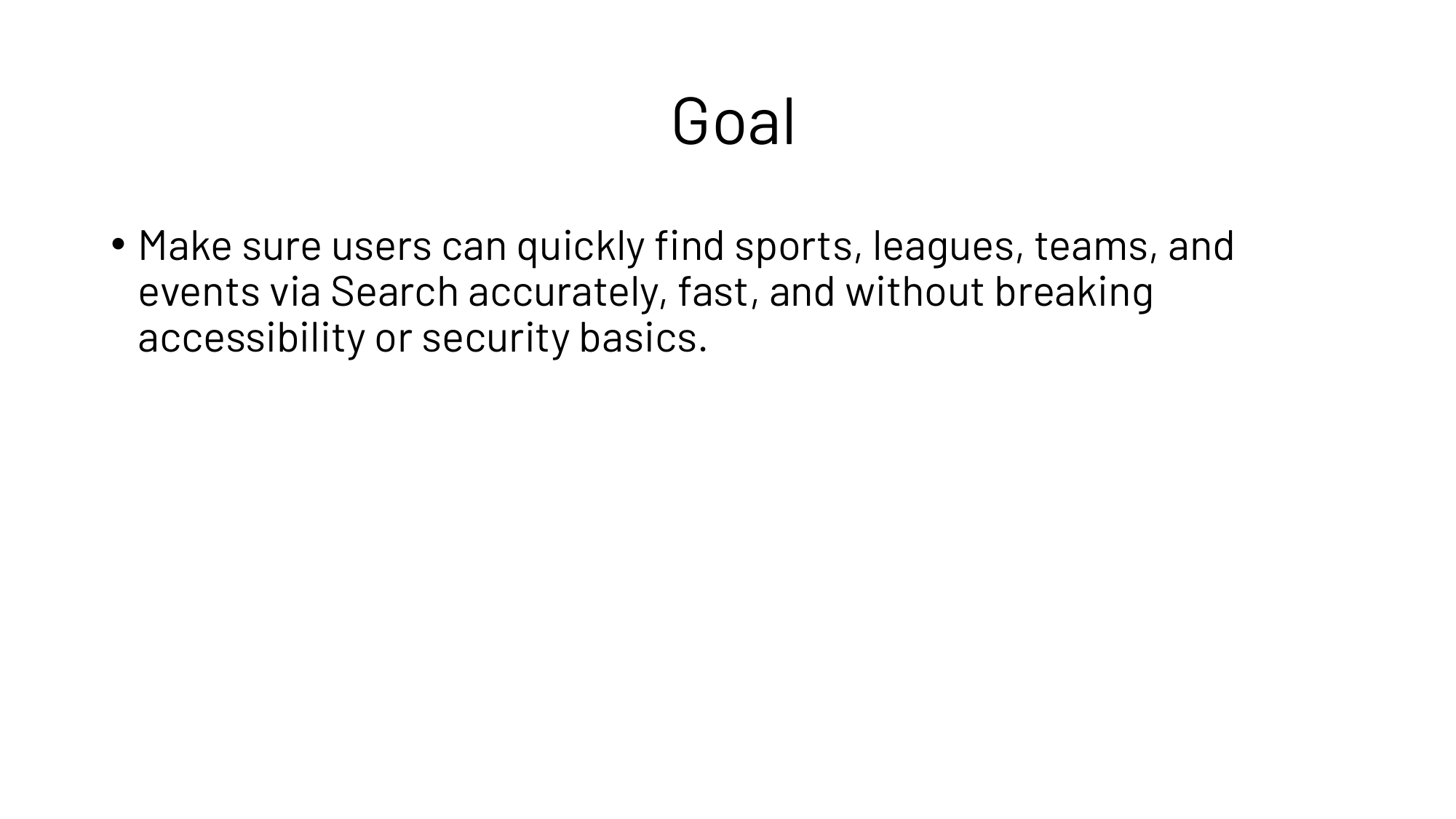

# Goal
Make sure users can quickly find sports, leagues, teams, and events via Search accurately, fast, and without breaking accessibility or security basics.